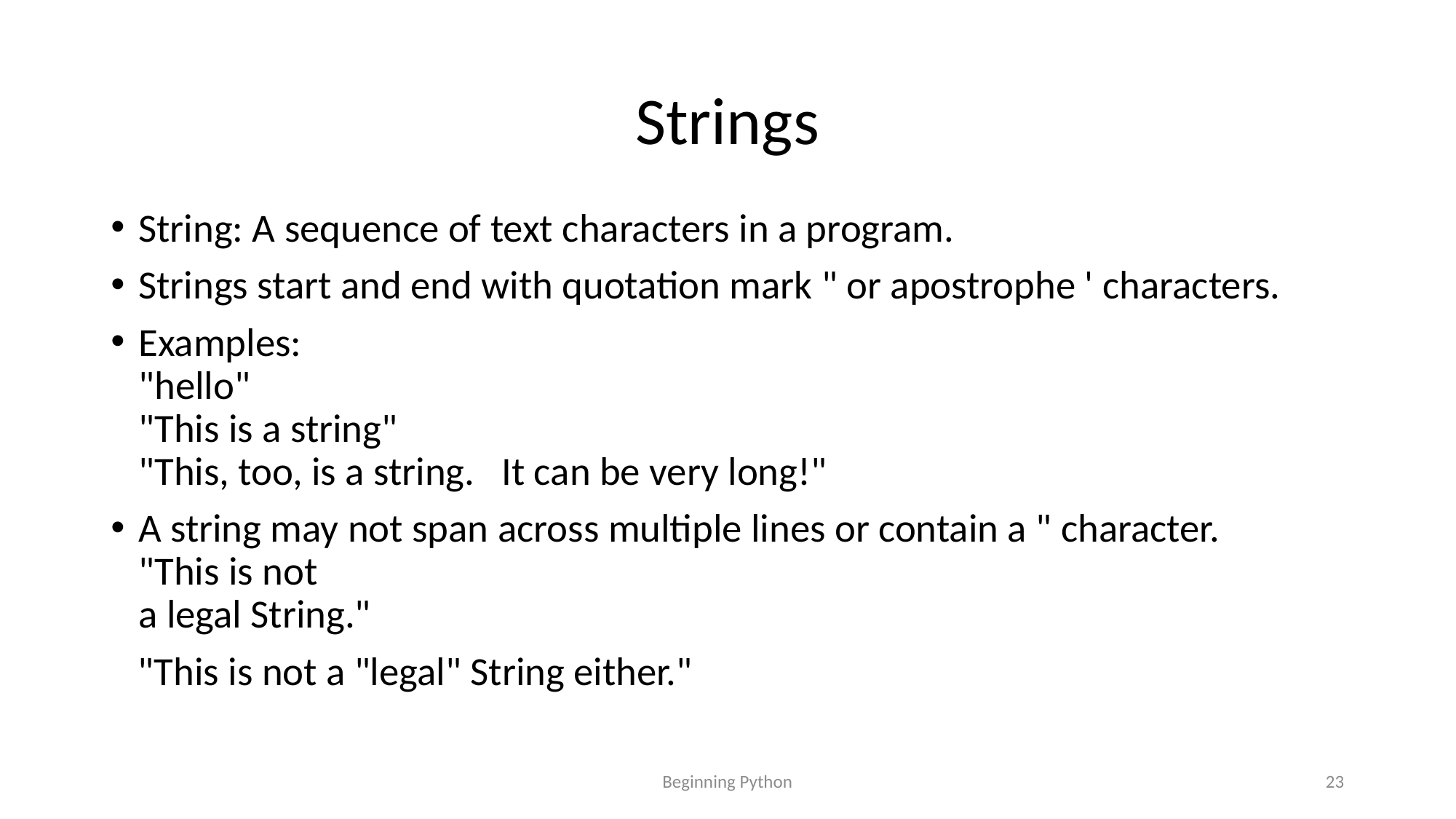

# Strings
String: A sequence of text characters in a program.
Strings start and end with quotation mark " or apostrophe ' characters.
Examples:
"hello"
"This is a string"
"This, too, is a string.   It can be very long!"
A string may not span across multiple lines or contain a " character.
"This is not
a legal String."
   "This is not a "legal" String either."

Beginning Python
23